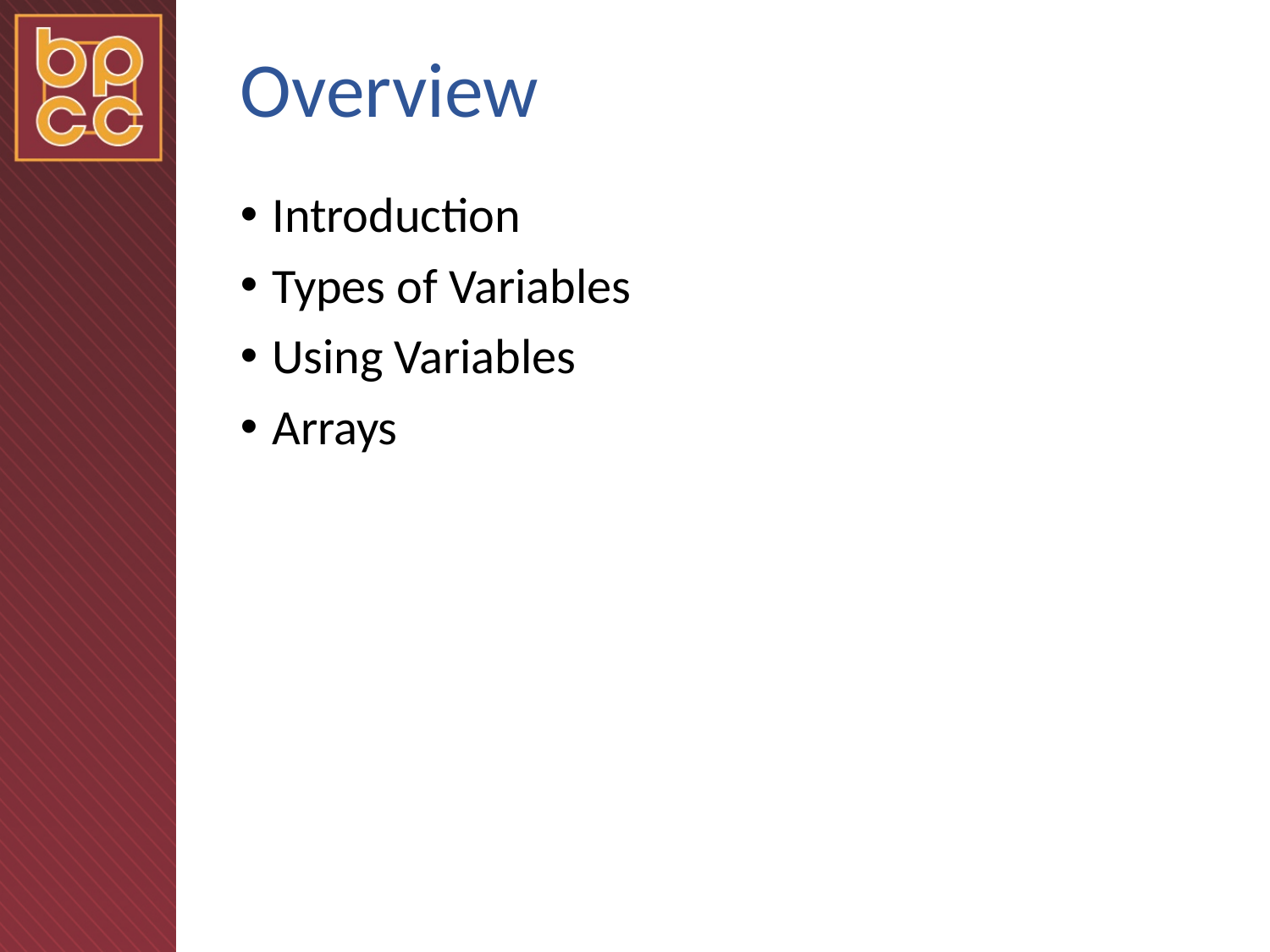

# Overview
Introduction
Types of Variables
Using Variables
Arrays